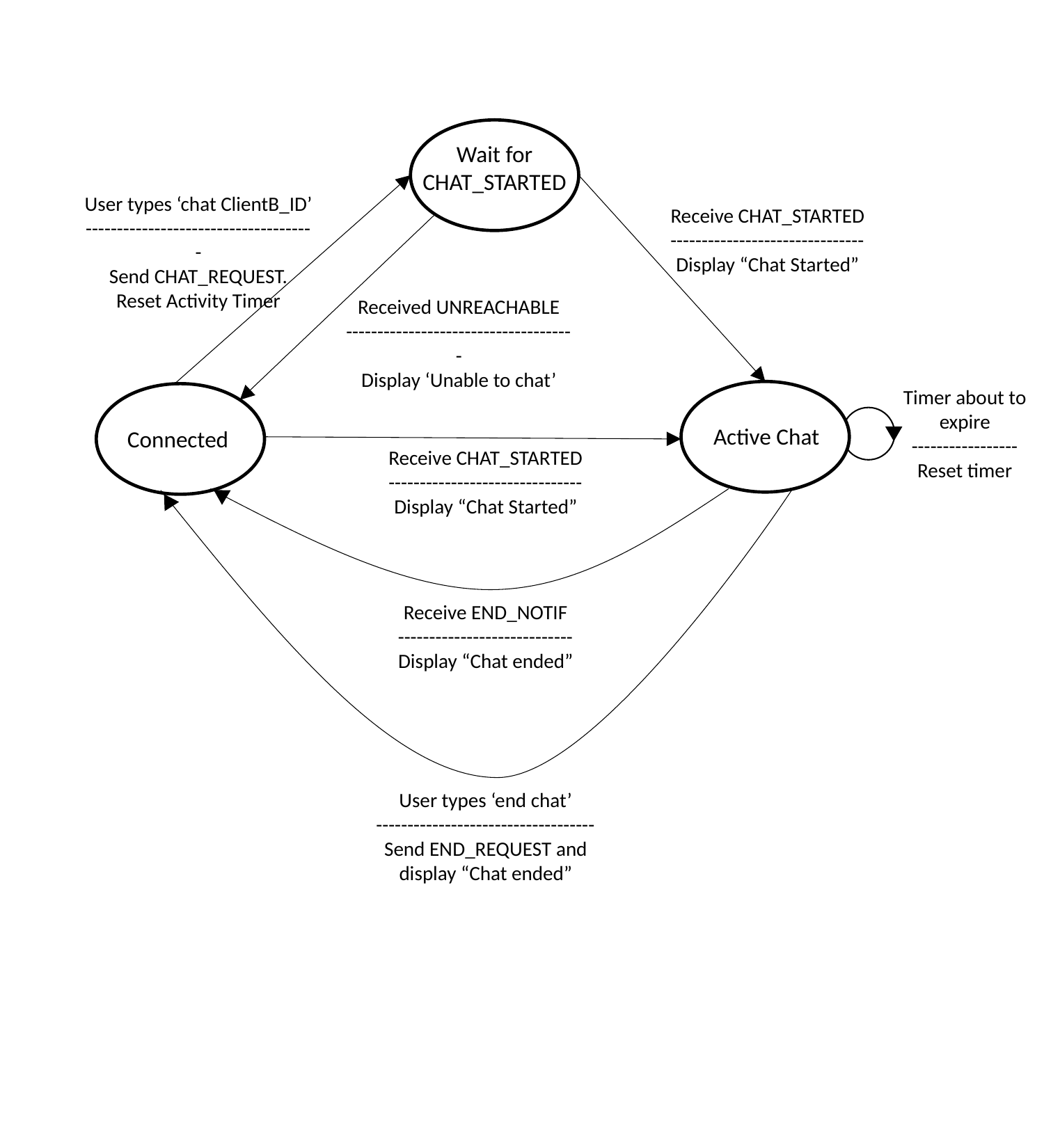

Wait for CHAT_STARTED
User types ‘chat ClientB_ID’
-------------------------------------
Send CHAT_REQUEST.
Reset Activity Timer
Receive CHAT_STARTED
-------------------------------
Display “Chat Started”
Received UNREACHABLE
-------------------------------------
Display ‘Unable to chat’
Timer about to expire
-----------------
Reset timer

Connected

Active Chat

Receive CHAT_STARTED
-------------------------------
Display “Chat Started”

Receive END_NOTIF
----------------------------
Display “Chat ended”
User types ‘end chat’
-----------------------------------
Send END_REQUEST and display “Chat ended”